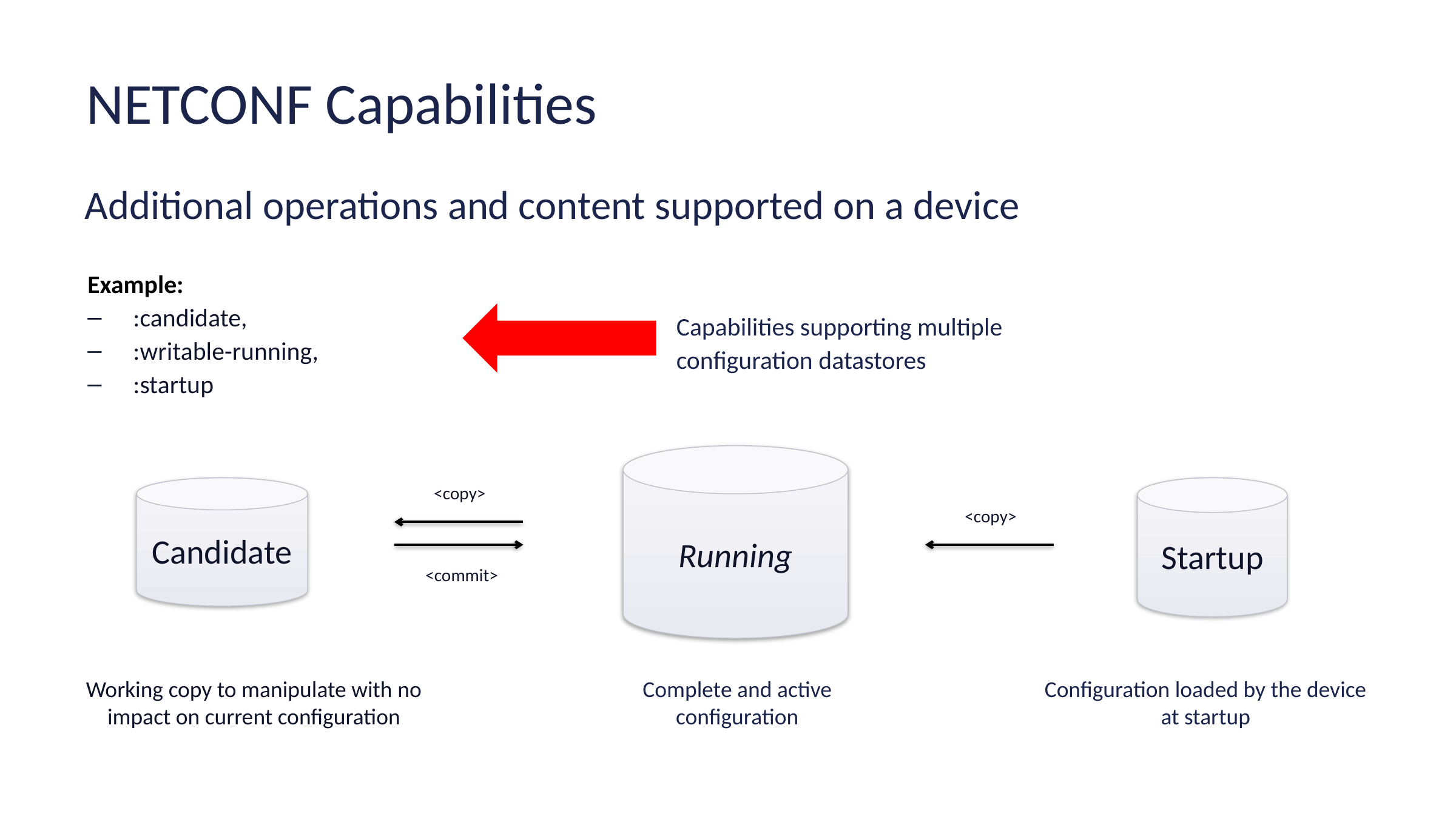

# NETCONF Capabilities
Additional operations and content supported on a device
Example:
:candidate,
:writable-running,
:startup

Capabilities supporting multiple configuration datastores
Running
Candidate
<copy>
Startup
<copy>
<commit>
Working copy to manipulate with no impact on current configuration
Complete and active configuration
Configuration loaded by the device at startup